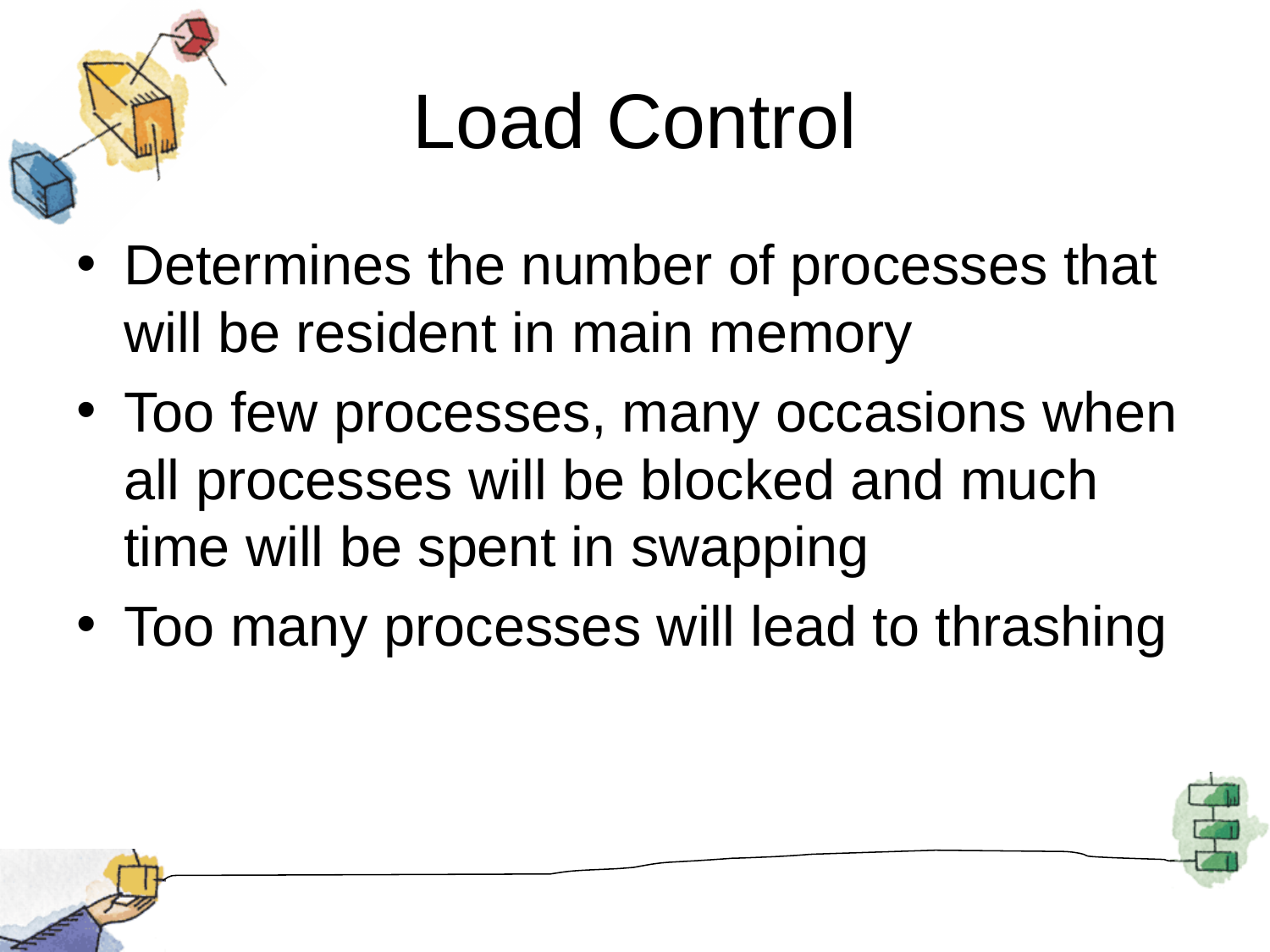

# Load Control
Determines the number of processes that will be resident in main memory
Too few processes, many occasions when all processes will be blocked and much time will be spent in swapping
Too many processes will lead to thrashing